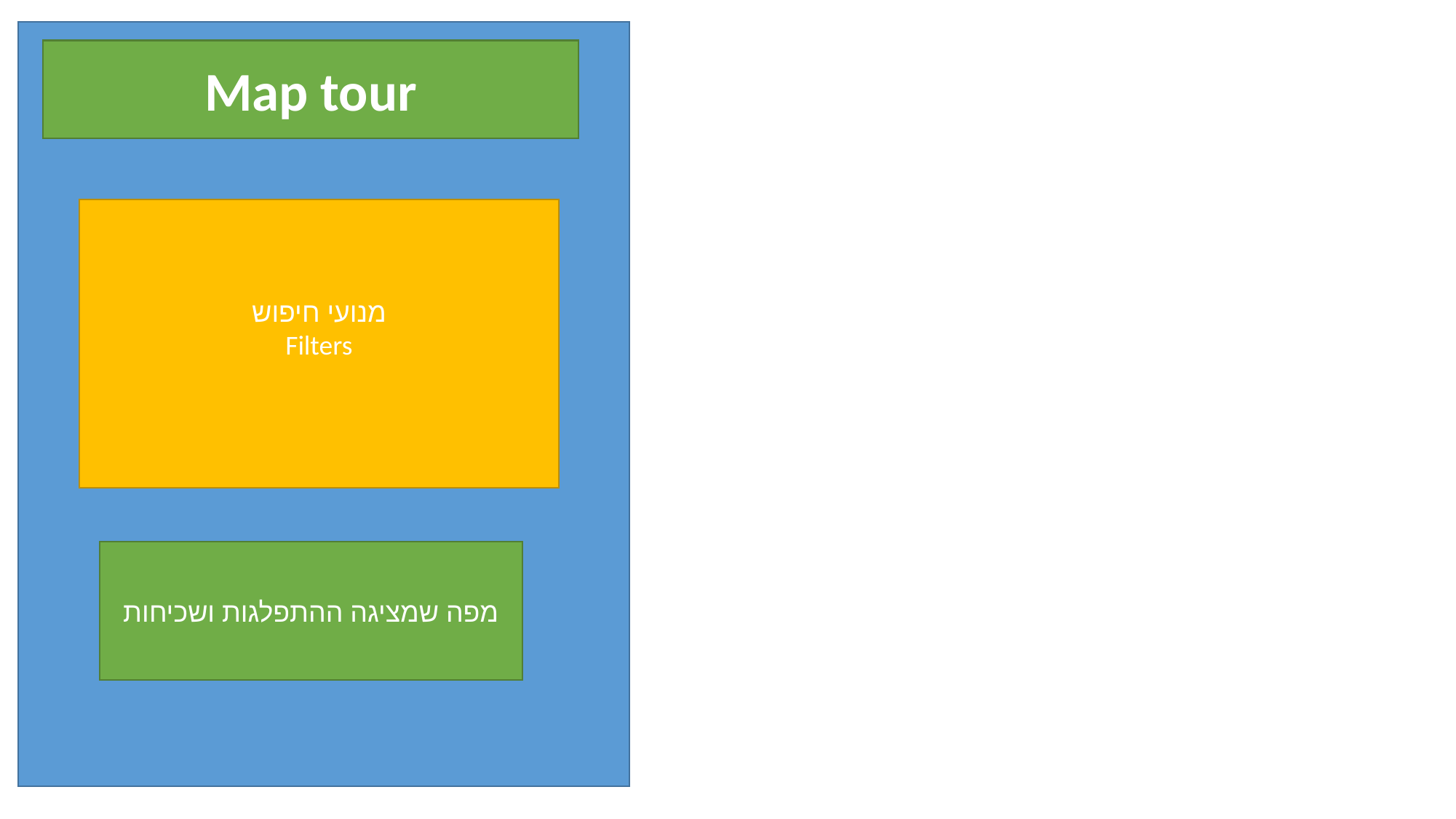

Map tour
מנועי חיפוש
Filters

מפה שמציגה ההתפלגות ושכיחות